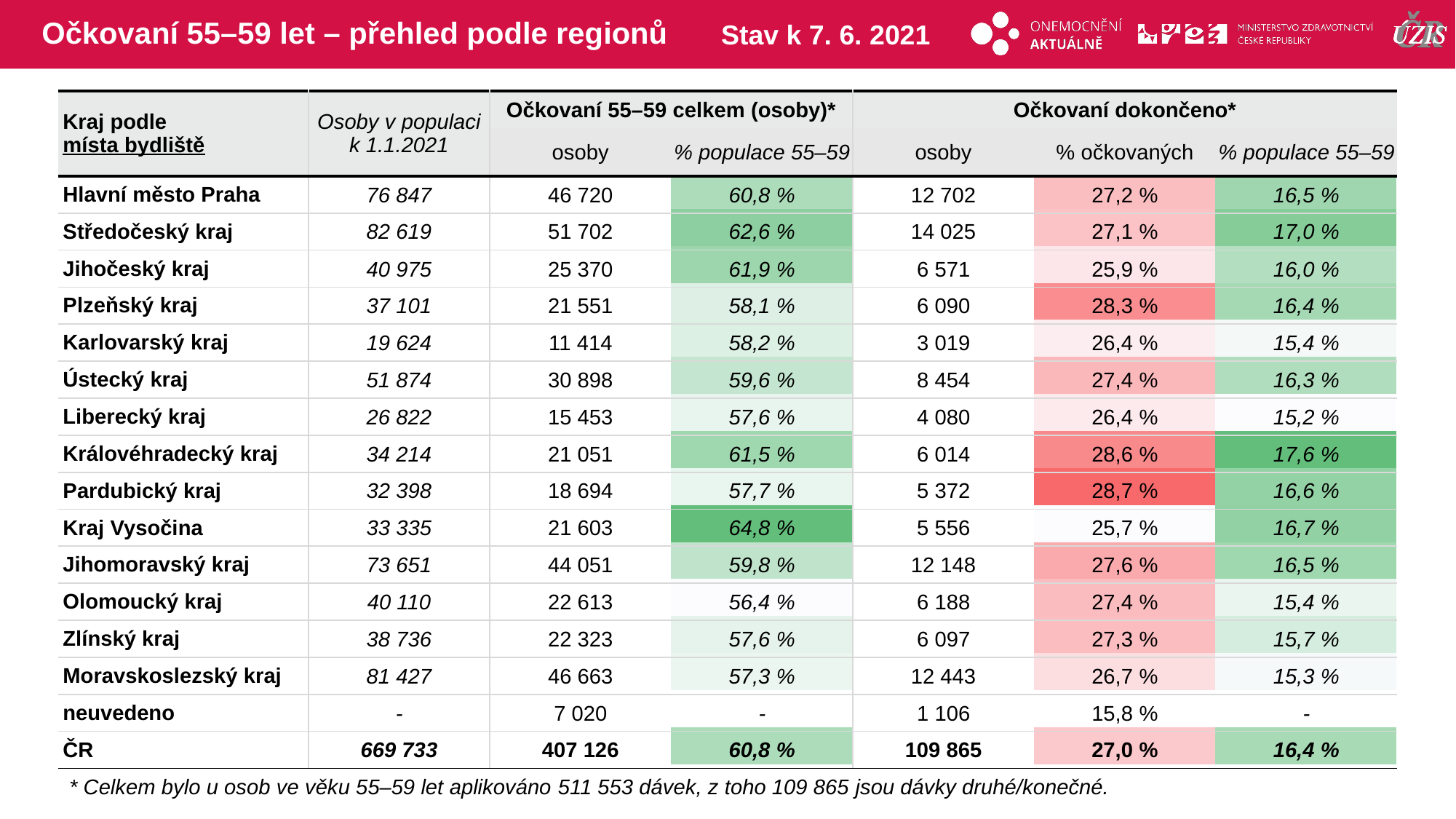

# Očkovaní 55–59 let – přehled podle regionů
Stav k 7. 6. 2021
| Kraj podle místa bydliště | Osoby v populaci k 1.1.2021 | Očkovaní 55–59 celkem (osoby)\* |  | Očkovaní dokončeno\* |  |  |
| --- | --- | --- | --- | --- | --- | --- |
|  |  | osoby | % populace 55–59 | osoby | % očkovaných | % populace 55–59 |
| Hlavní město Praha | 76 847 | 46 720 | 60,8 % | 12 702 | 27,2 % | 16,5 % |
| Středočeský kraj | 82 619 | 51 702 | 62,6 % | 14 025 | 27,1 % | 17,0 % |
| Jihočeský kraj | 40 975 | 25 370 | 61,9 % | 6 571 | 25,9 % | 16,0 % |
| Plzeňský kraj | 37 101 | 21 551 | 58,1 % | 6 090 | 28,3 % | 16,4 % |
| Karlovarský kraj | 19 624 | 11 414 | 58,2 % | 3 019 | 26,4 % | 15,4 % |
| Ústecký kraj | 51 874 | 30 898 | 59,6 % | 8 454 | 27,4 % | 16,3 % |
| Liberecký kraj | 26 822 | 15 453 | 57,6 % | 4 080 | 26,4 % | 15,2 % |
| Královéhradecký kraj | 34 214 | 21 051 | 61,5 % | 6 014 | 28,6 % | 17,6 % |
| Pardubický kraj | 32 398 | 18 694 | 57,7 % | 5 372 | 28,7 % | 16,6 % |
| Kraj Vysočina | 33 335 | 21 603 | 64,8 % | 5 556 | 25,7 % | 16,7 % |
| Jihomoravský kraj | 73 651 | 44 051 | 59,8 % | 12 148 | 27,6 % | 16,5 % |
| Olomoucký kraj | 40 110 | 22 613 | 56,4 % | 6 188 | 27,4 % | 15,4 % |
| Zlínský kraj | 38 736 | 22 323 | 57,6 % | 6 097 | 27,3 % | 15,7 % |
| Moravskoslezský kraj | 81 427 | 46 663 | 57,3 % | 12 443 | 26,7 % | 15,3 % |
| neuvedeno | - | 7 020 | - | 1 106 | 15,8 % | - |
| ČR | 669 733 | 407 126 | 60,8 % | 109 865 | 27,0 % | 16,4 % |
|  |  |  |  |  |  |
| --- | --- | --- | --- | --- | --- |
|  |  |  |  |  |  |
|  |  |  |  |  |  |
|  |  |  |  |  |  |
|  |  |  |  |  |  |
|  |  |  |  |  |  |
|  |  |  |  |  |  |
|  |  |  |  |  |  |
|  |  |  |  |  |  |
|  |  |  |  |  |  |
|  |  |  |  |  |  |
|  |  |  |  |  |  |
|  |  |  |  |  |  |
|  |  |  |  |  |  |
|  |  |  |  |  |  |
|  |  |  |  |  |  |
* Celkem bylo u osob ve věku 55–59 let aplikováno 511 553 dávek, z toho 109 865 jsou dávky druhé/konečné.